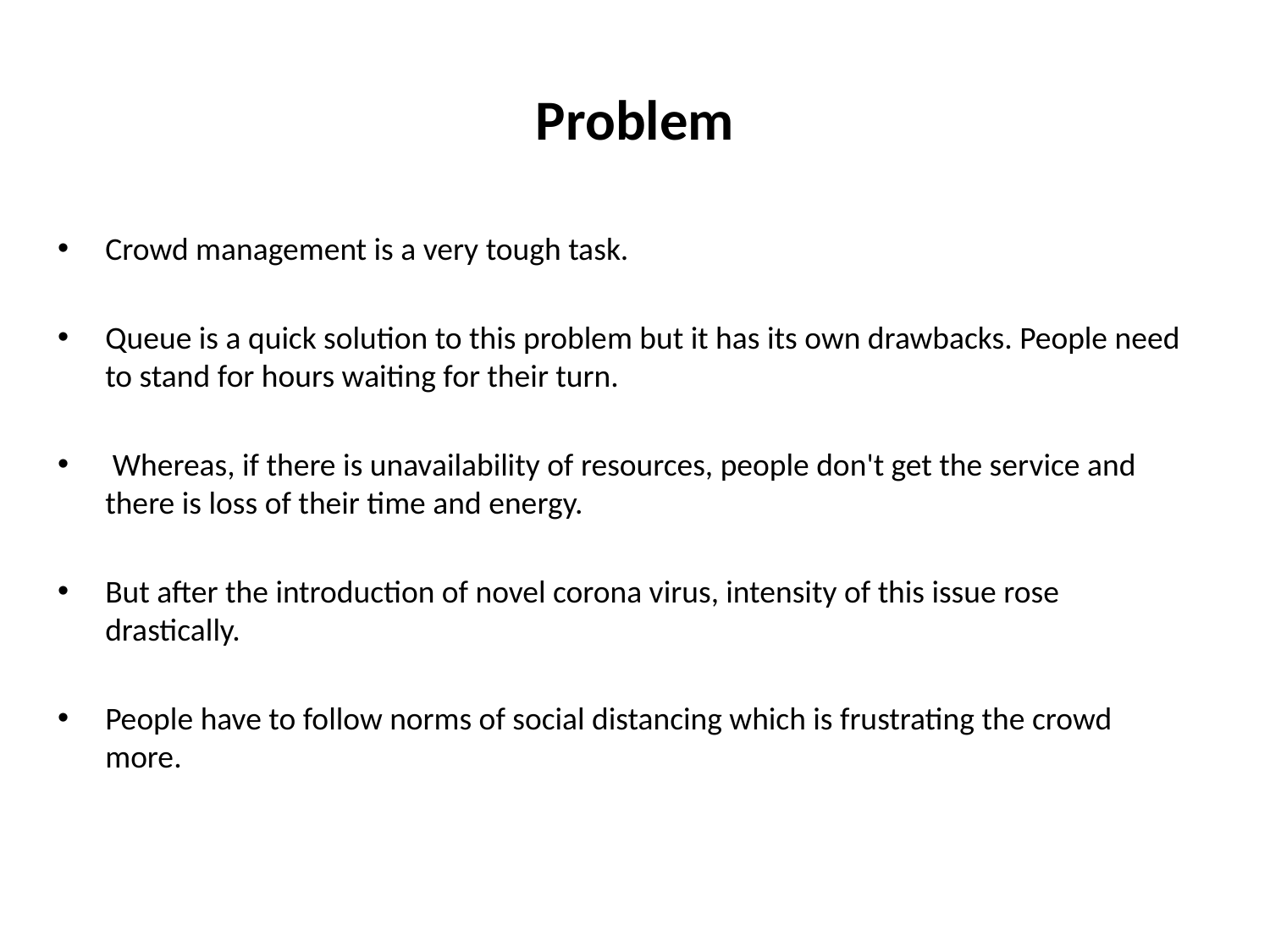

# Problem
Crowd management is a very tough task.

Queue is a quick solution to this problem but it has its own drawbacks. People need to stand for hours waiting for their turn.

 Whereas, if there is unavailability of resources, people don't get the service and there is loss of their time and energy.

But after the introduction of novel corona virus, intensity of this issue rose drastically.

People have to follow norms of social distancing which is frustrating the crowd more.